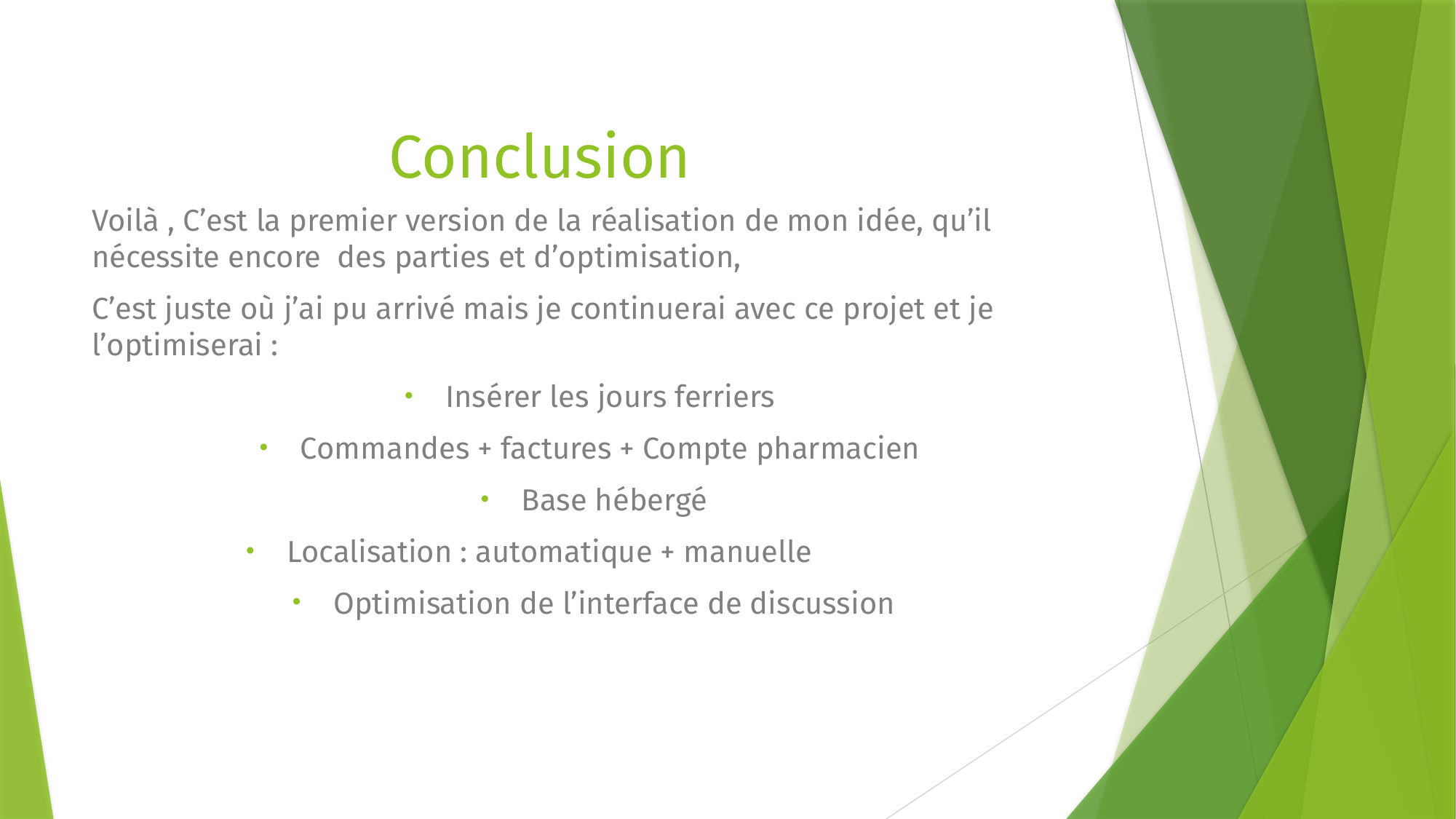

# Conclusion
Voilà , C’est la premier version de la réalisation de mon idée, qu’il nécessite encore  des parties et d’optimisation,
C’est juste où j’ai pu arrivé mais je continuerai avec ce projet et je l’optimiserai :
Insérer les jours ferriers
Commandes + factures + Compte pharmacien
Base hébergé
Localisation : automatique + manuelle
Optimisation de l’interface de discussion